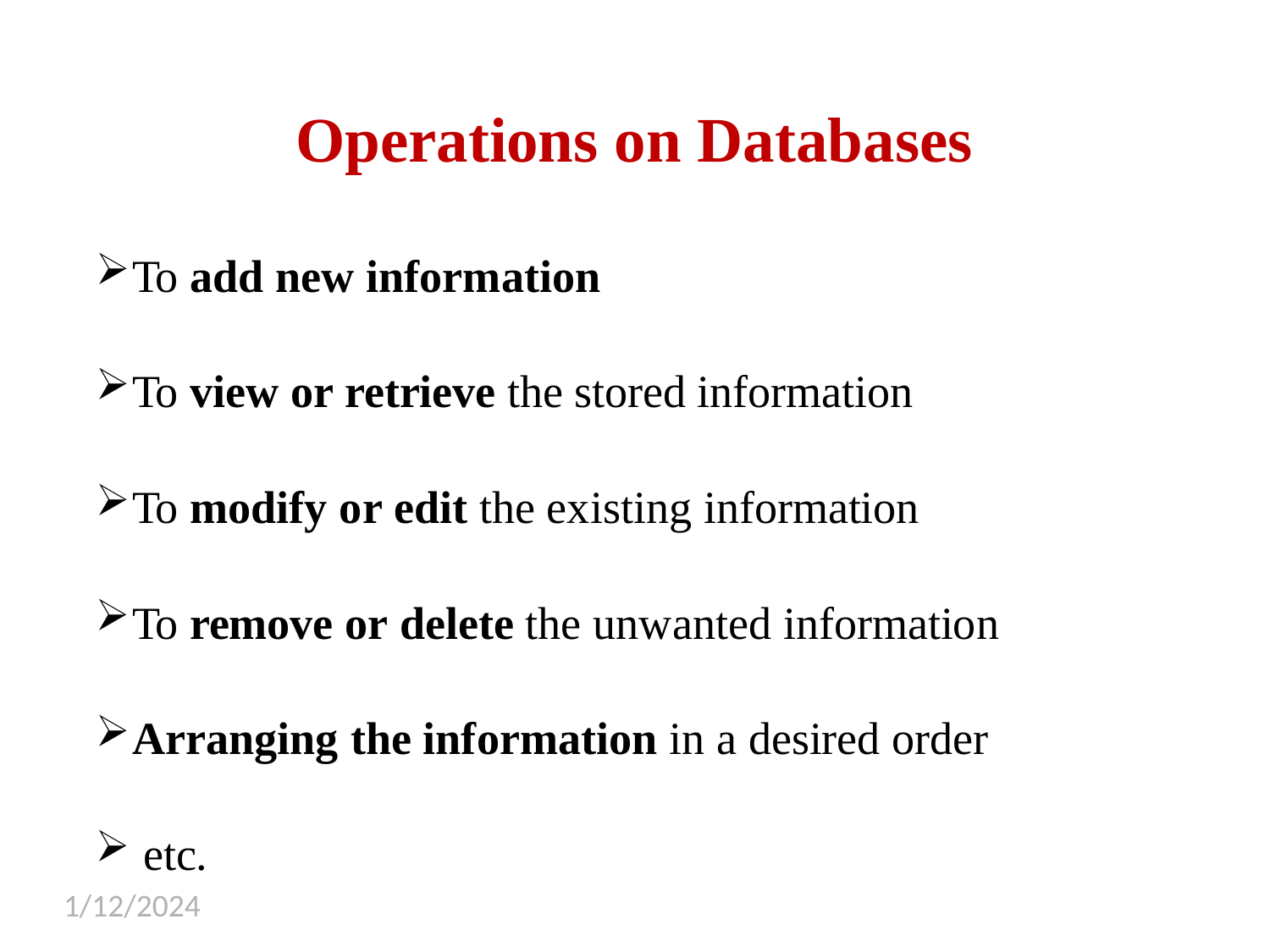

# Operations on Databases
To add new information

To view or retrieve the stored information

To modify or edit the existing information

To remove or delete the unwanted information

Arranging the information in a desired order

etc.
1/12/2024
UCS310: DBMS